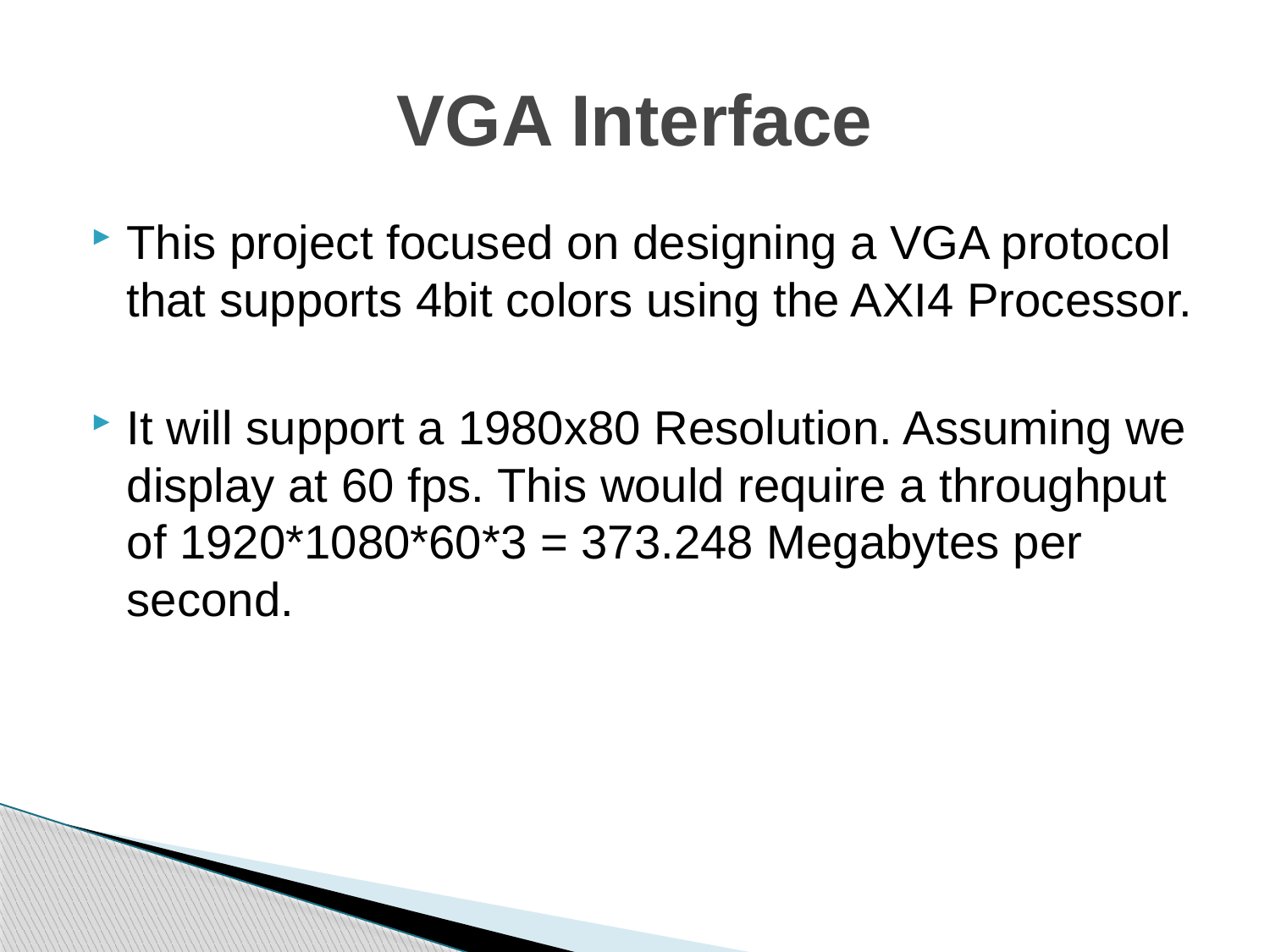

# VGA Interface
This project focused on designing a VGA protocol that supports 4bit colors using the AXI4 Processor.

It will support a 1980x80 Resolution. Assuming we display at 60 fps. This would require a throughput of 1920*1080*60*3 = 373.248 Megabytes per second.